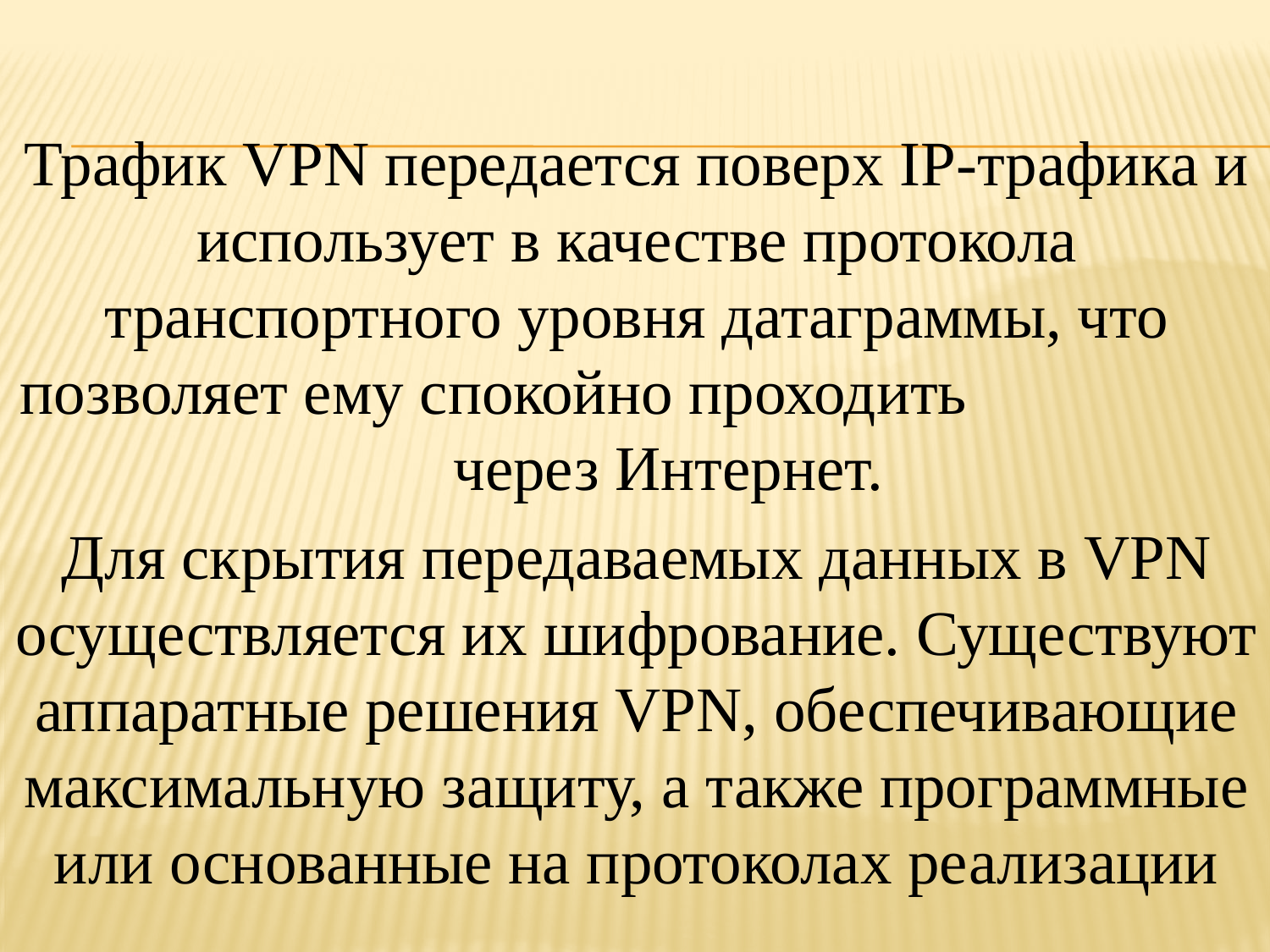

Трафик VPN передается поверх IP-трафика и использует в качестве протокола транспортного уровня датаграммы, что позволяет ему спокойно проходить                        через Интернет.
Для скрытия передаваемых данных в VPN осуществляется их шифрование. Существуют аппаратные решения VPN, обеспечивающие максимальную защиту, а также программные или основанные на протоколах реализации